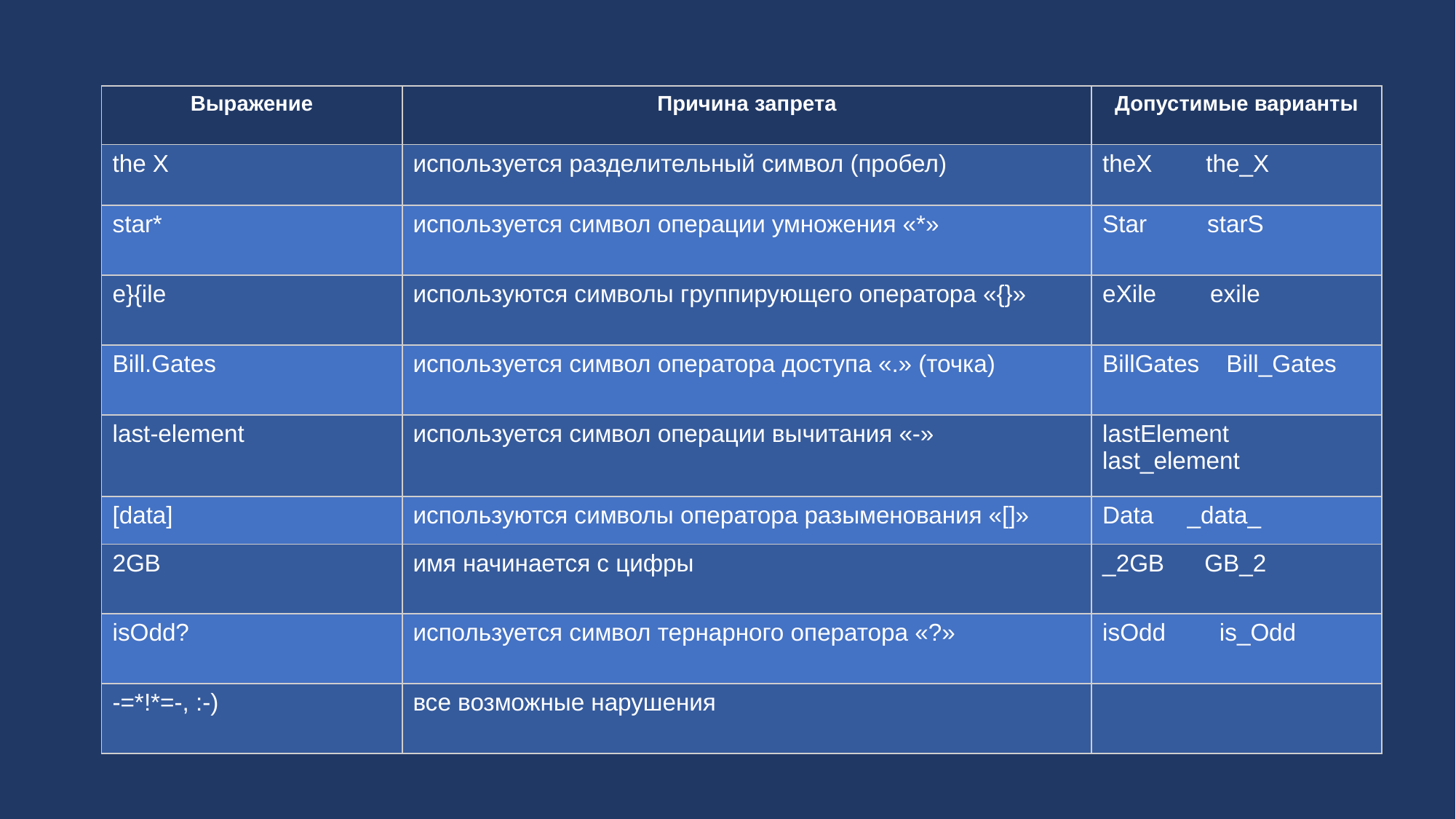

| Выражение | Причина запрета | Допустимые варианты |
| --- | --- | --- |
| the X | используется разделительный символ (пробел) | theX the\_X |
| star\* | используется символ операции умножения «\*» | Star starS |
| e}{ile | используются символы группирующего оператора «{}» | eXile exile |
| Bill.Gates | используется символ оператора доступа «.» (точка) | BillGates Bill\_Gates |
| last-element | используется символ операции вычитания «-» | lastElement last\_element |
| [data] | используются символы оператора разыменования «[]» | Data \_data\_ |
| 2GB | имя начинается с цифры | \_2GB GB\_2 |
| isOdd? | используется символ тернарного оператора «?» | isOdd is\_Odd |
| -=\*!\*=-, :-) | все возможные нарушения |  |